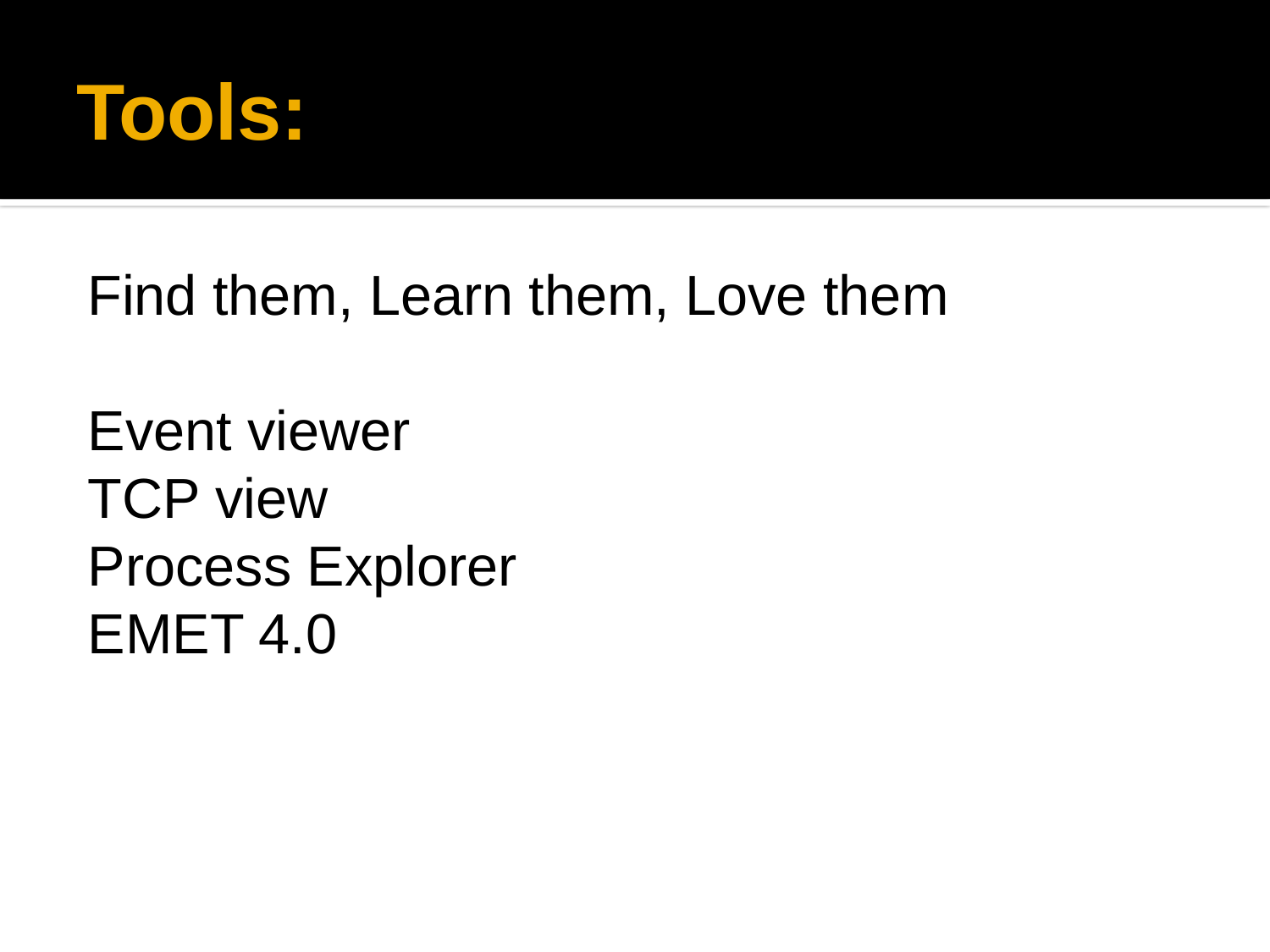

# Tools:
Find them, Learn them, Love them

Event viewer
TCP view
Process Explorer
EMET 4.0